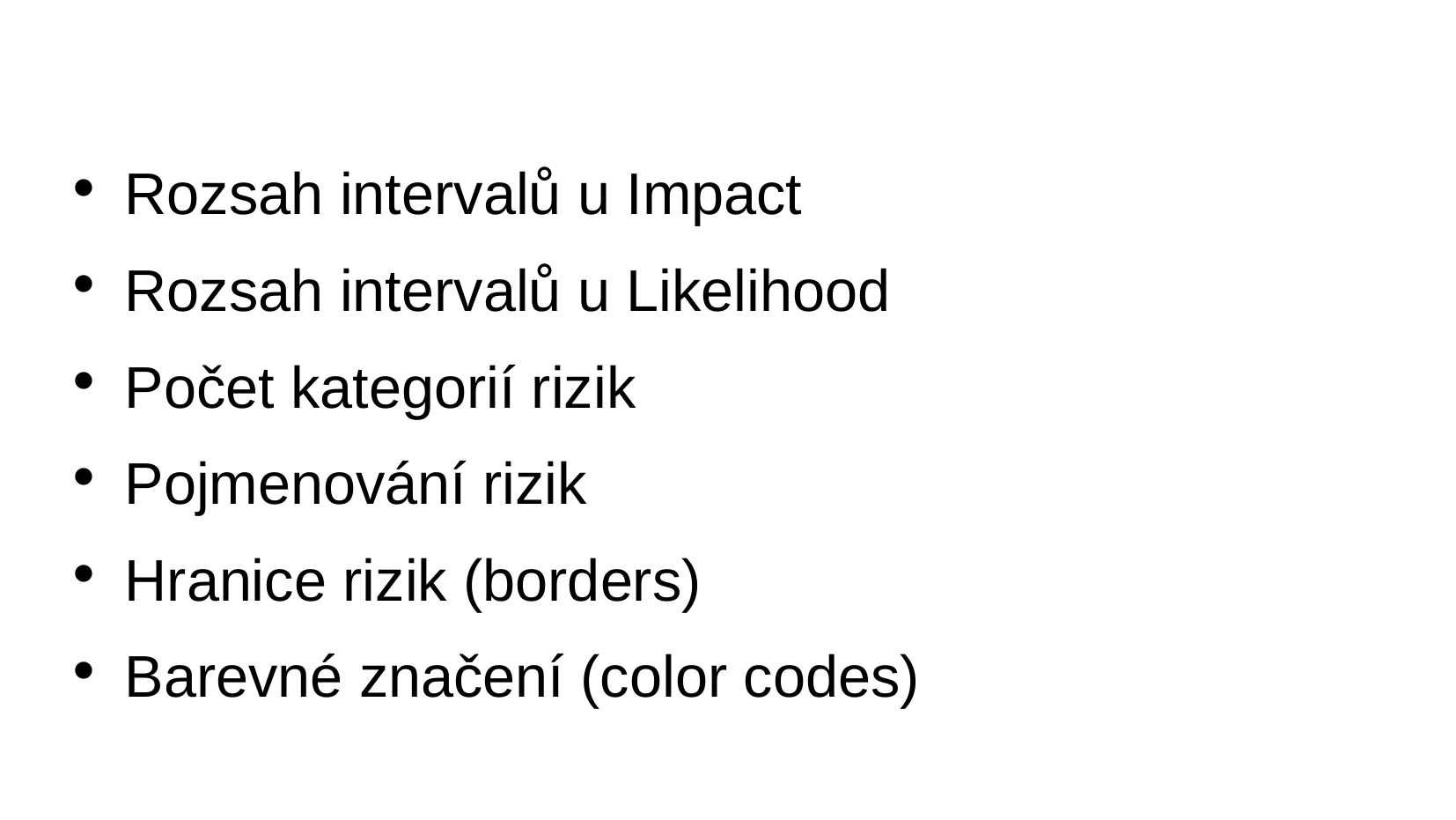

Rozsah intervalů u Impact
Rozsah intervalů u Likelihood
Počet kategorií rizik
Pojmenování rizik
Hranice rizik (borders)
Barevné značení (color codes)